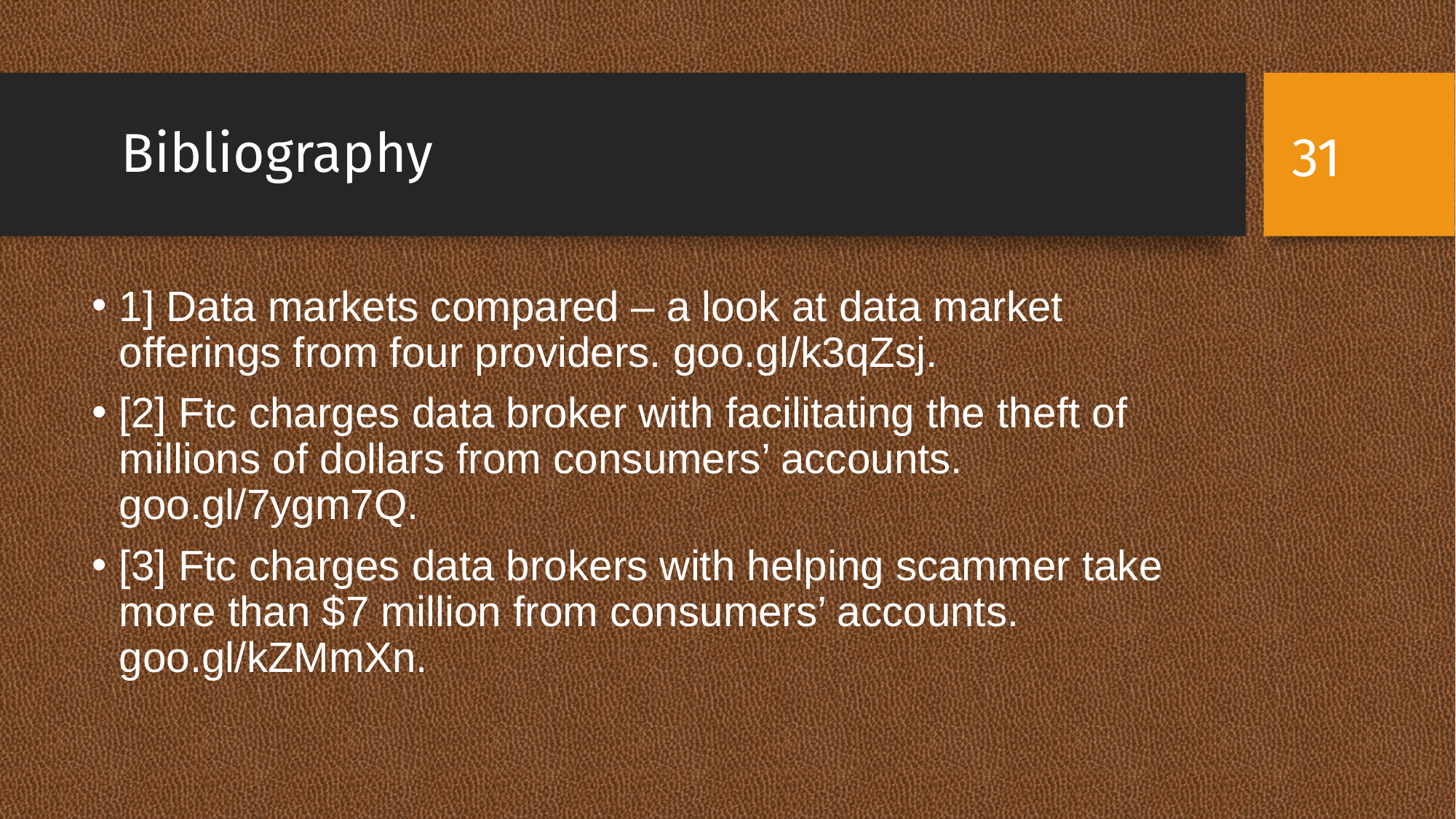

31
# Bibliography
1] Data markets compared – a look at data market offerings from four providers. goo.gl/k3qZsj.
[2] Ftc charges data broker with facilitating the theft of millions of dollars from consumers’ accounts. goo.gl/7ygm7Q.
[3] Ftc charges data brokers with helping scammer take more than $7 million from consumers’ accounts. goo.gl/kZMmXn.